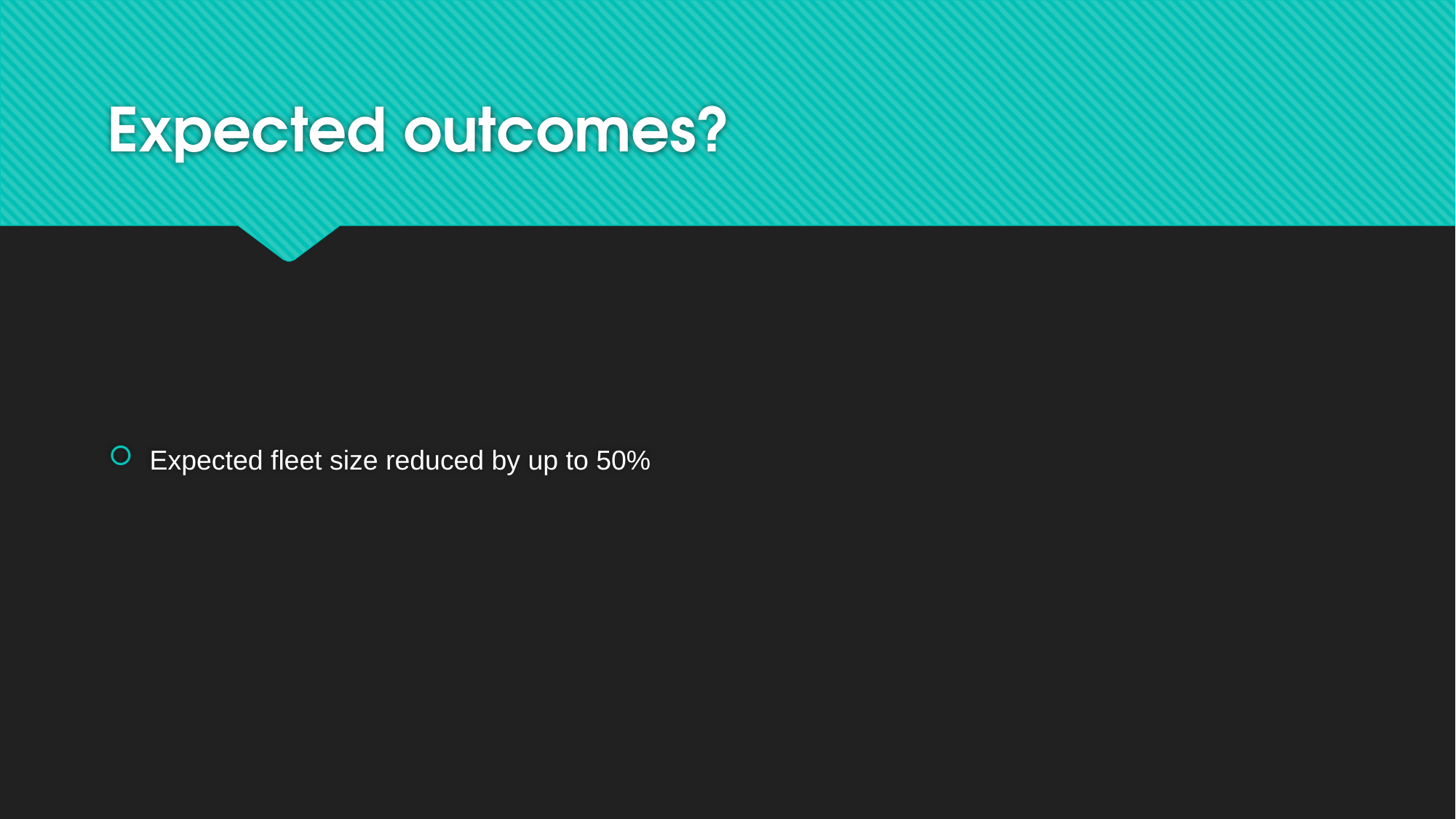

# Expected outcomes?
Expected fleet size reduced by up to 50%